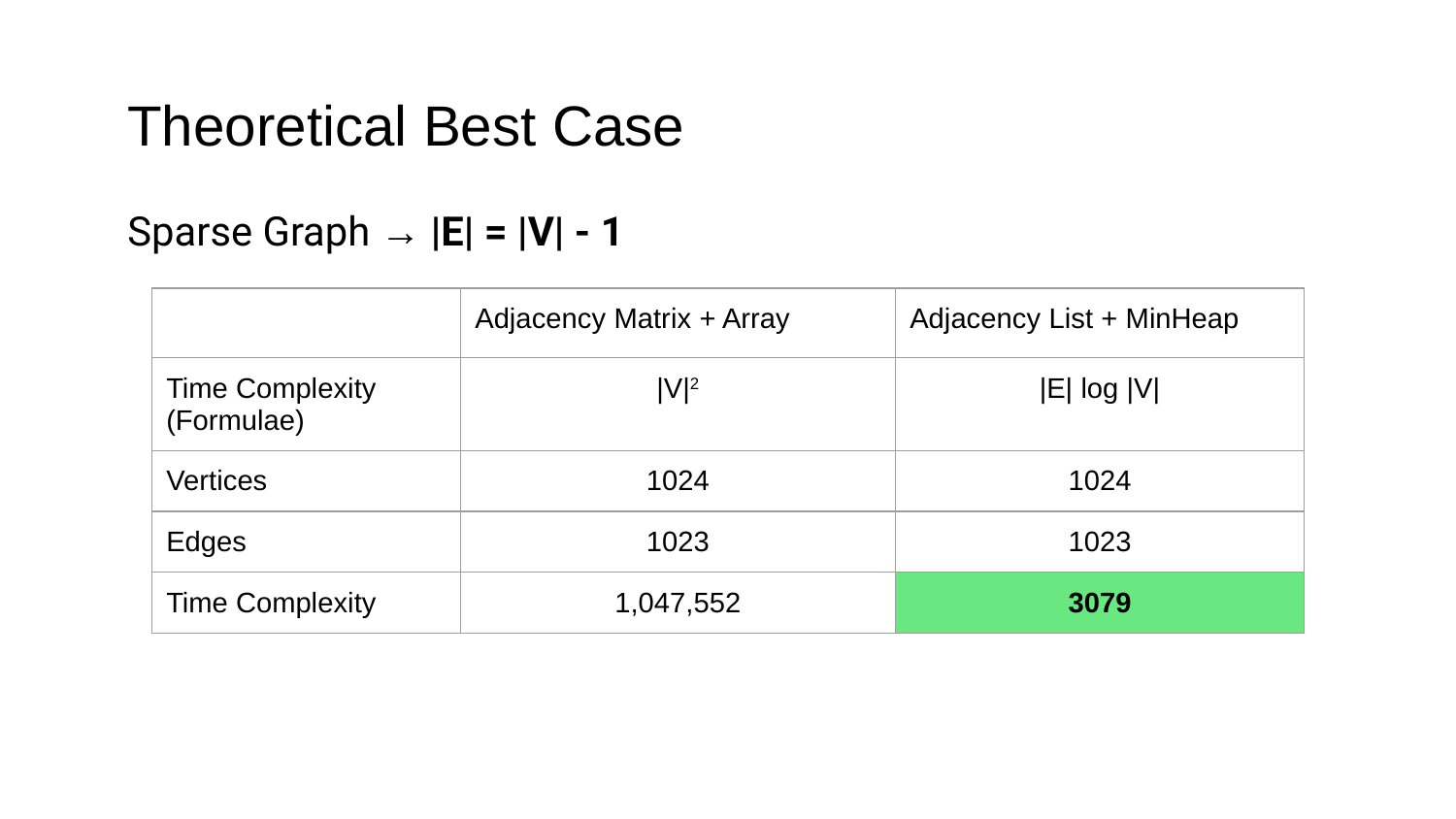

# Theoretical Best Case
Sparse Graph → |E| = |V| - 1

|  | Adjacency Matrix + Array | Adjacency List + MinHeap |
| --- | --- | --- |
| Time Complexity (Formulae) | |V|2 | |E| log |V| |
| Vertices | 1024 | 1024 |
| Edges | 1023 | 1023 |
| Time Complexity | 1,047,552 | 3079 |